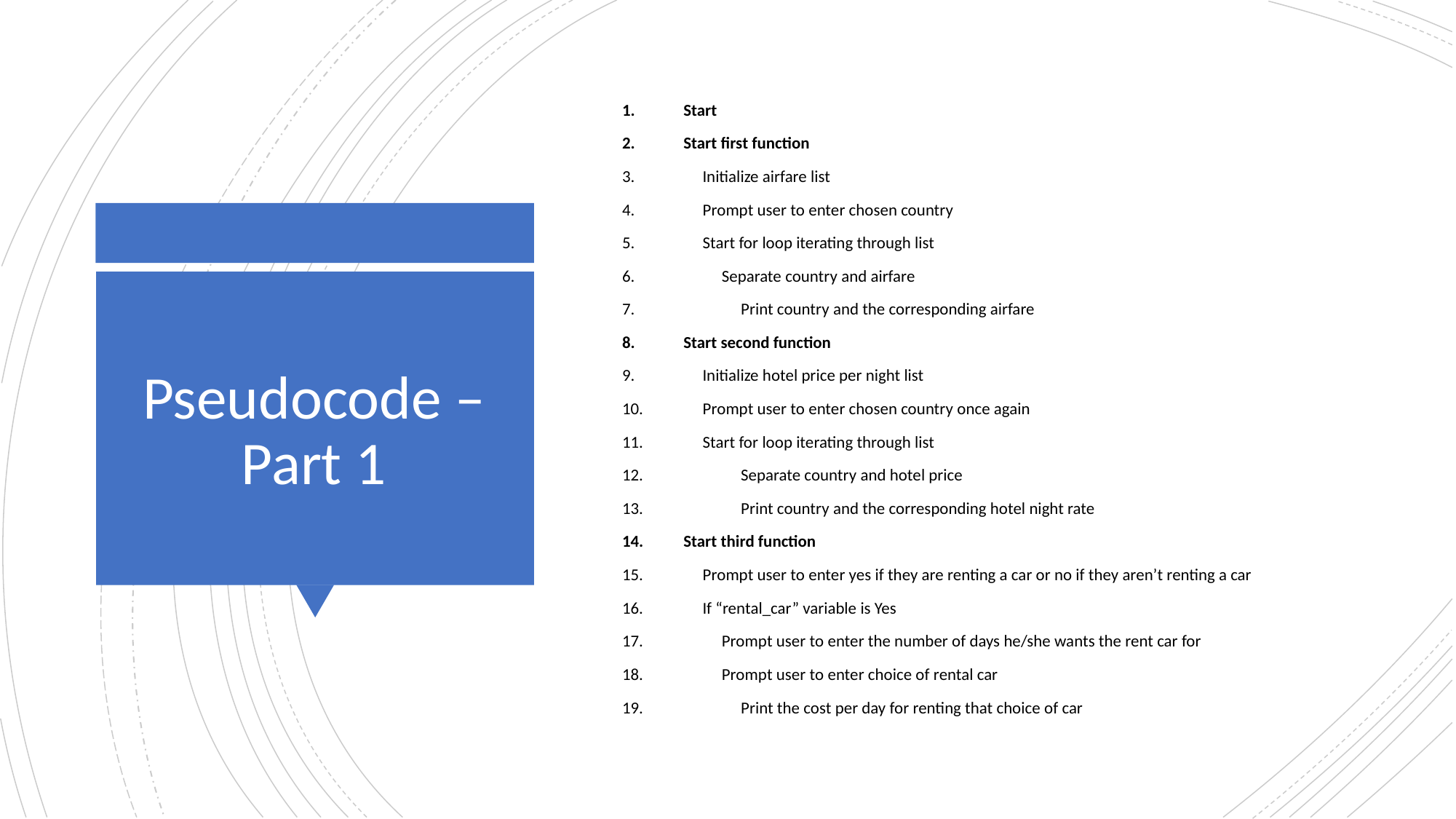

Start
Start first function
     Initialize airfare list
     Prompt user to enter chosen country
     Start for loop iterating through list
          Separate country and airfare
               Print country and the corresponding airfare
Start second function
     Initialize hotel price per night list
     Prompt user to enter chosen country once again
     Start for loop iterating through list
               Separate country and hotel price
               Print country and the corresponding hotel night rate
Start third function
     Prompt user to enter yes if they are renting a car or no if they aren’t renting a car
     If “rental_car” variable is Yes
          Prompt user to enter the number of days he/she wants the rent car for
          Prompt user to enter choice of rental car
               Print the cost per day for renting that choice of car

# Pseudocode – Part 1